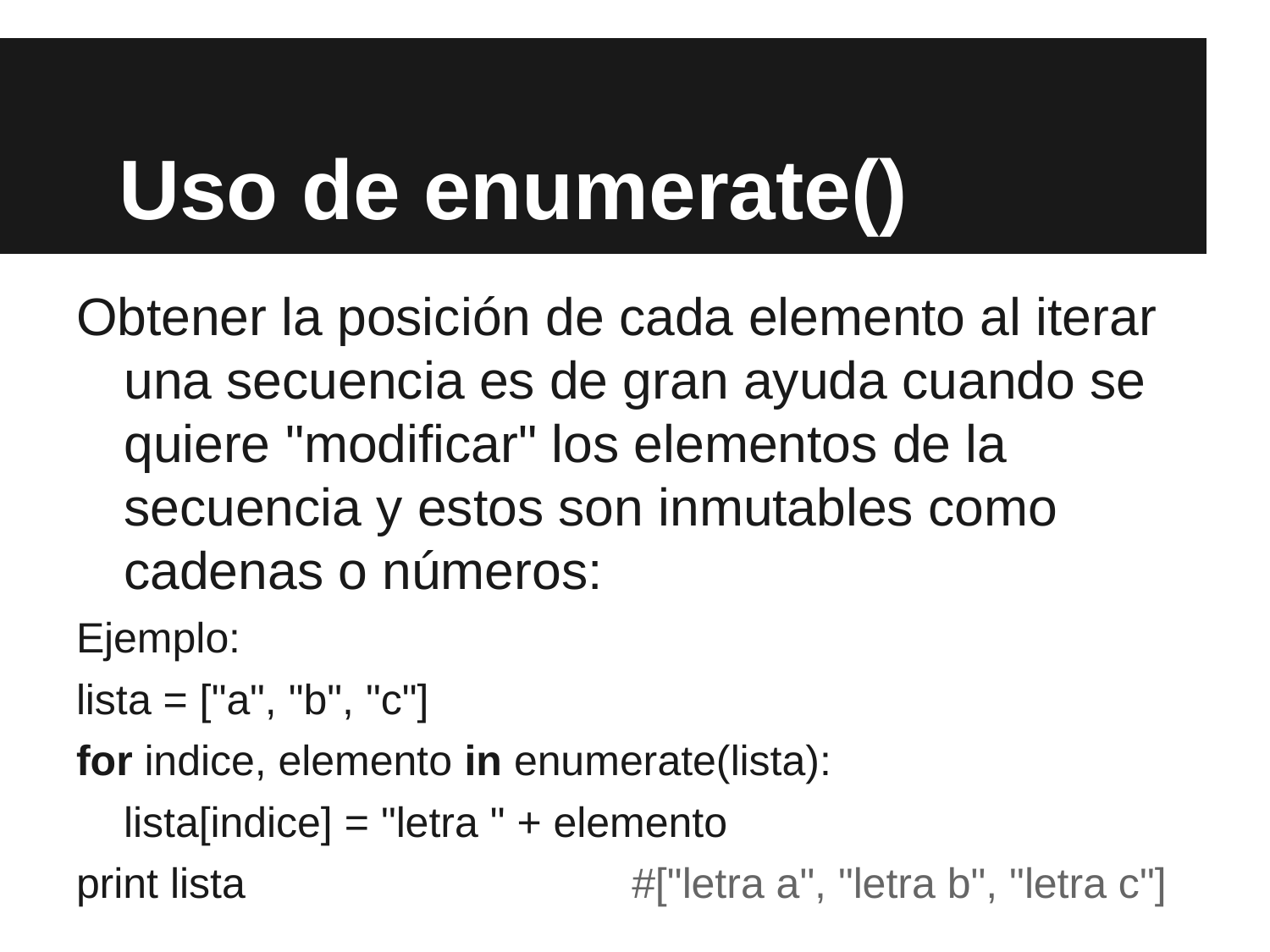

# Uso de enumerate()
Obtener la posición de cada elemento al iterar una secuencia es de gran ayuda cuando se quiere "modificar" los elementos de la secuencia y estos son inmutables como cadenas o números:
Ejemplo:
lista = ["a", "b", "c"]
for indice, elemento in enumerate(lista):
    lista[indice] = "letra " + elemento
print lista				#["letra a", "letra b", "letra c"]